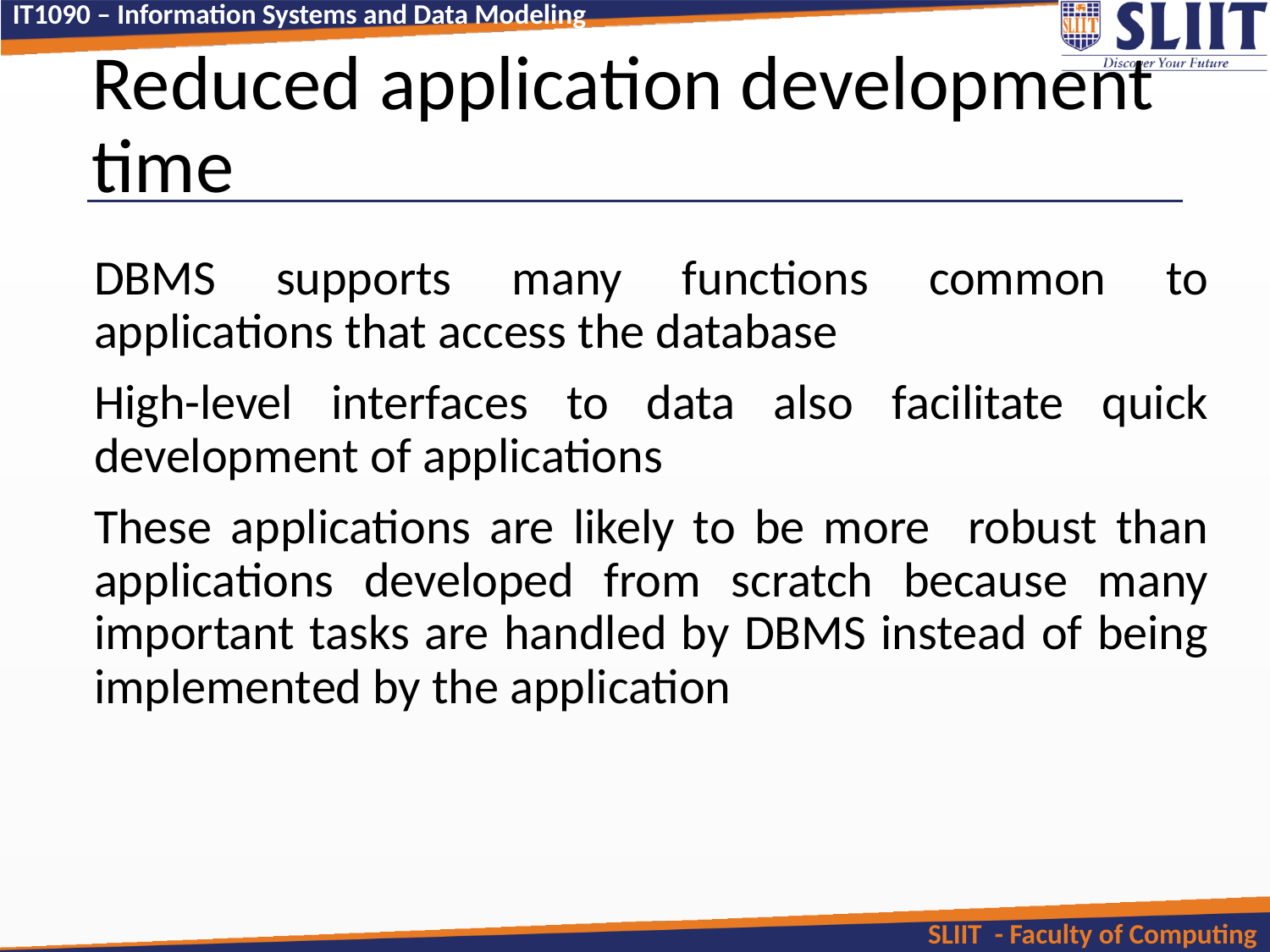

# Reduced application development time
DBMS supports many functions common to applications that access the database
High-level interfaces to data also facilitate quick development of applications
These applications are likely to be more  robust than applications developed from scratch because many important tasks are handled by DBMS instead of being implemented by the application